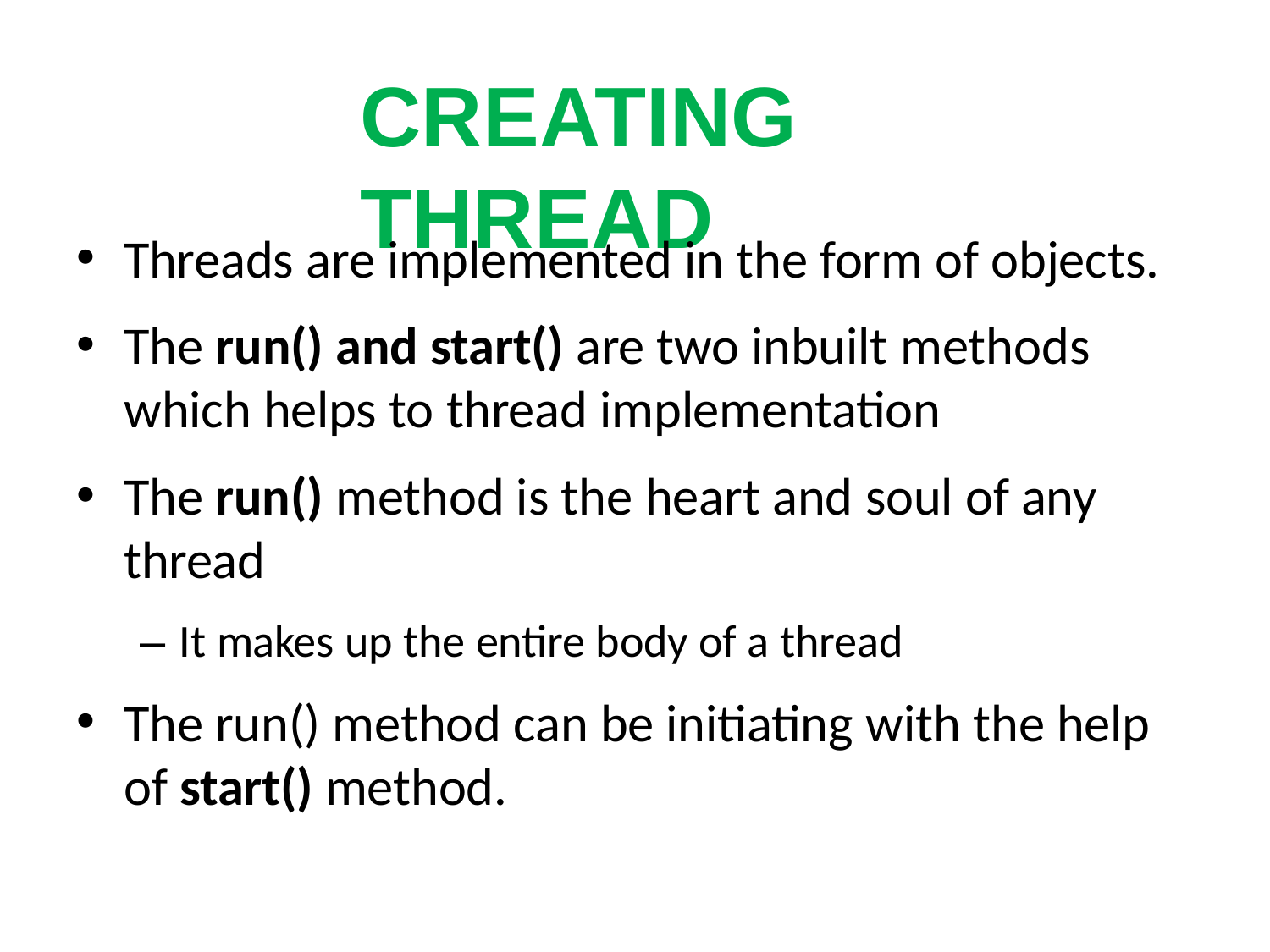

# CREATING THREAD
Threads are implemented in the form of objects.
The run() and start() are two inbuilt methods  which helps to thread implementation
The run() method is the heart and soul of any  thread
– It makes up the entire body of a thread
The run() method can be initiating with the help  of start() method.